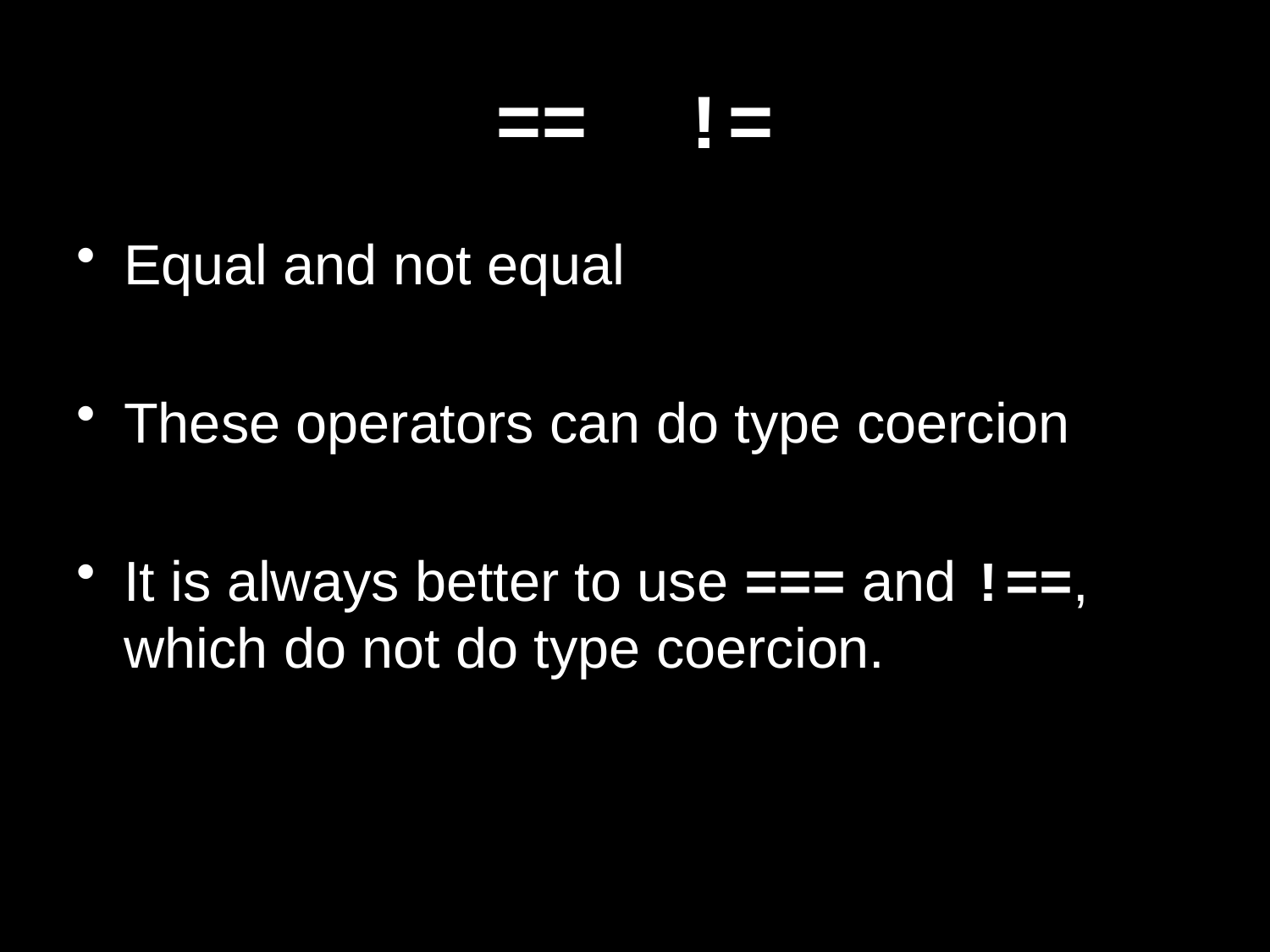

# ==  !=
Equal and not equal

These operators can do type coercion

It is always better to use === and !==, which do not do type coercion.